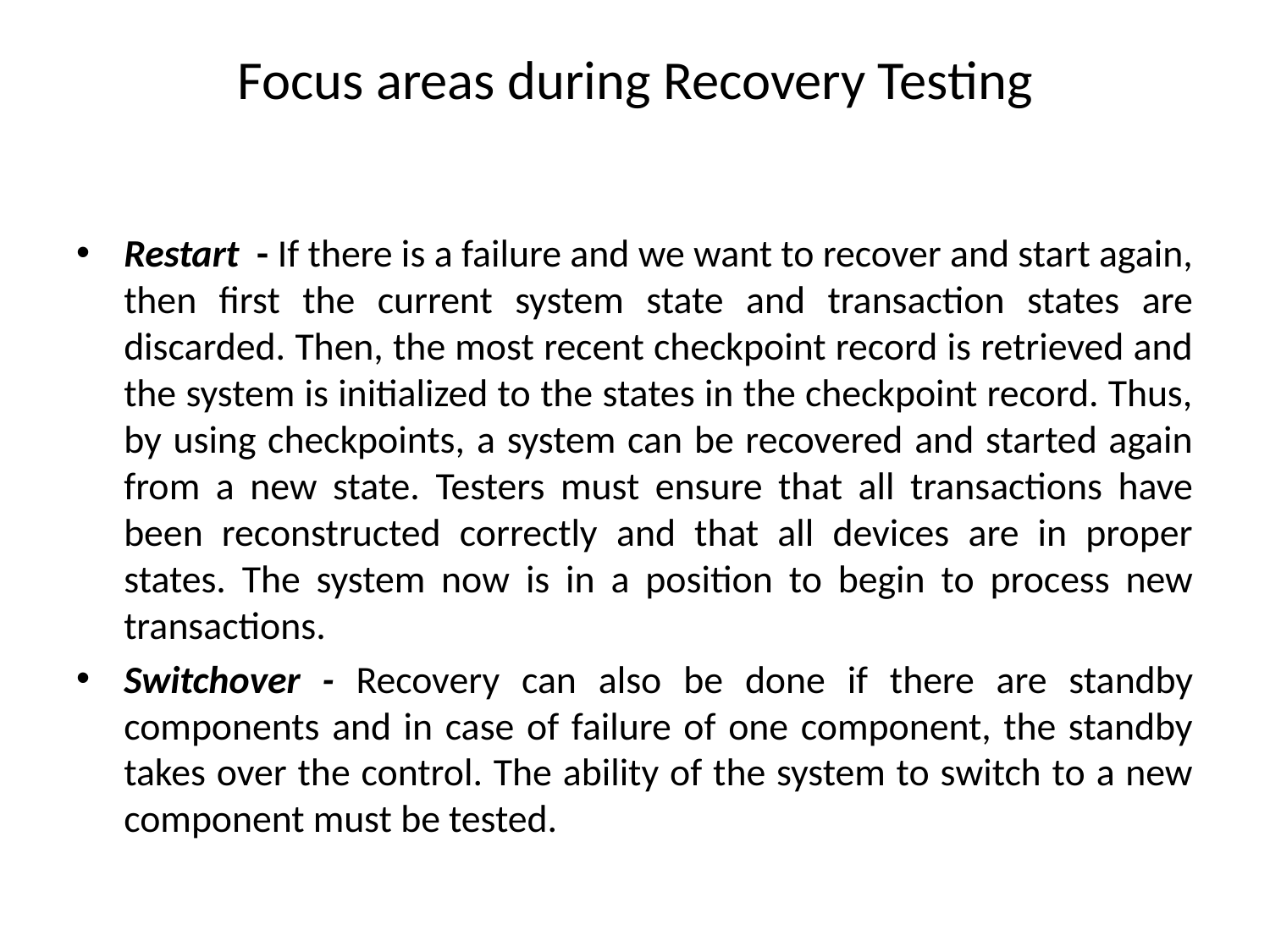

# Focus areas during Recovery Testing
Restart  - If there is a failure and we want to recover and start again, then first the current system state and transaction states are discarded. Then, the most recent checkpoint record is retrieved and the system is initialized to the states in the checkpoint record. Thus, by using checkpoints, a system can be recovered and started again from a new state. Testers must ensure that all transactions have been reconstructed correctly and that all devices are in proper states. The system now is in a position to begin to process new transactions.
Switchover - Recovery can also be done if there are standby components and in case of failure of one component, the standby takes over the control. The ability of the system to switch to a new component must be tested.